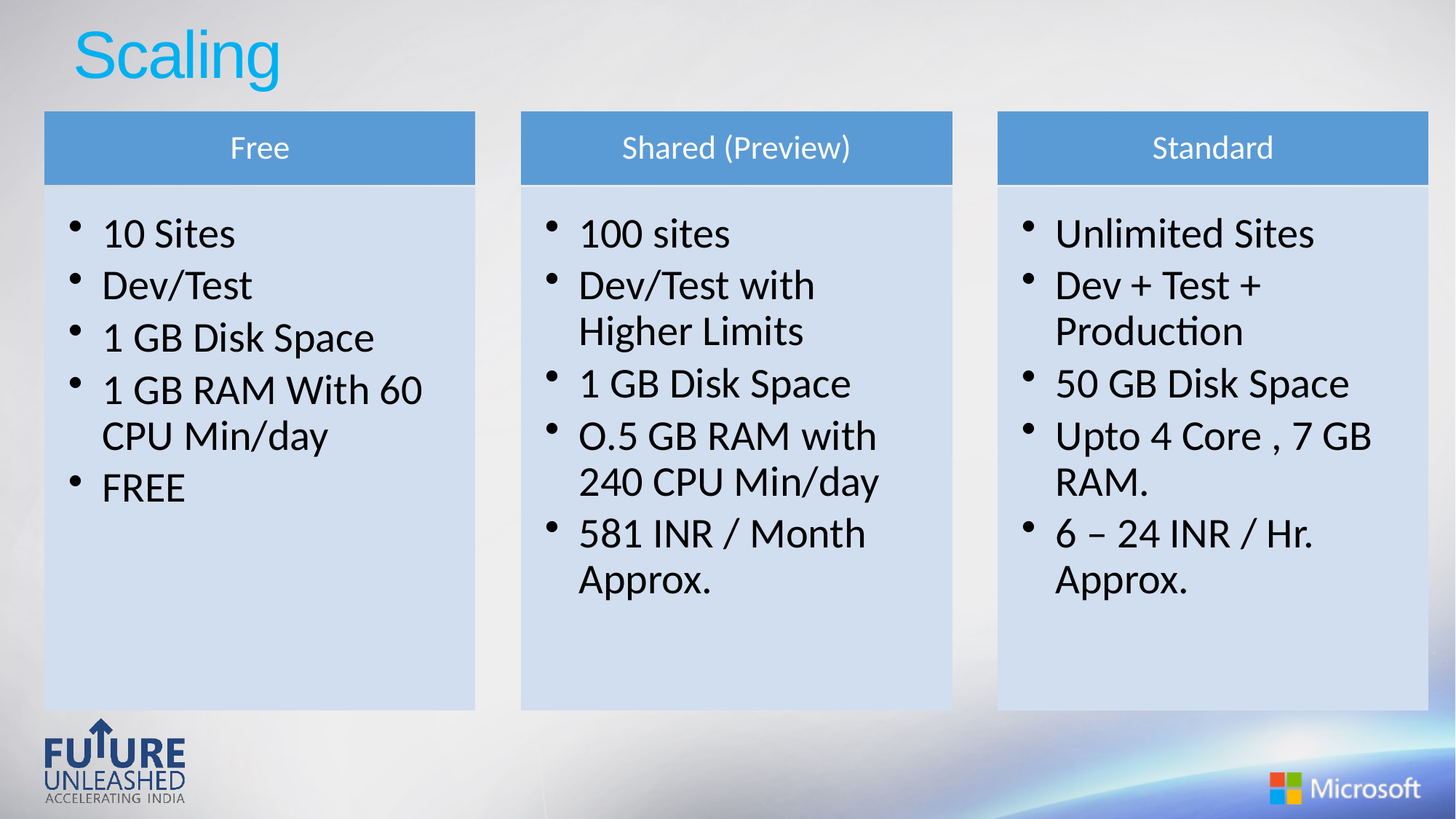

# Scaling

Free

Shared (Preview)

Standard

10 Sites
Dev/Test
1 GB Disk Space
1 GB RAM With 60 CPU Min/day
FREE

100 sites
Dev/Test with Higher Limits
1 GB Disk Space
O.5 GB RAM with 240 CPU Min/day
581 INR / Month Approx.

Unlimited Sites
Dev + Test + Production
50 GB Disk Space
Upto 4 Core , 7 GB RAM.
6 – 24 INR / Hr. Approx.